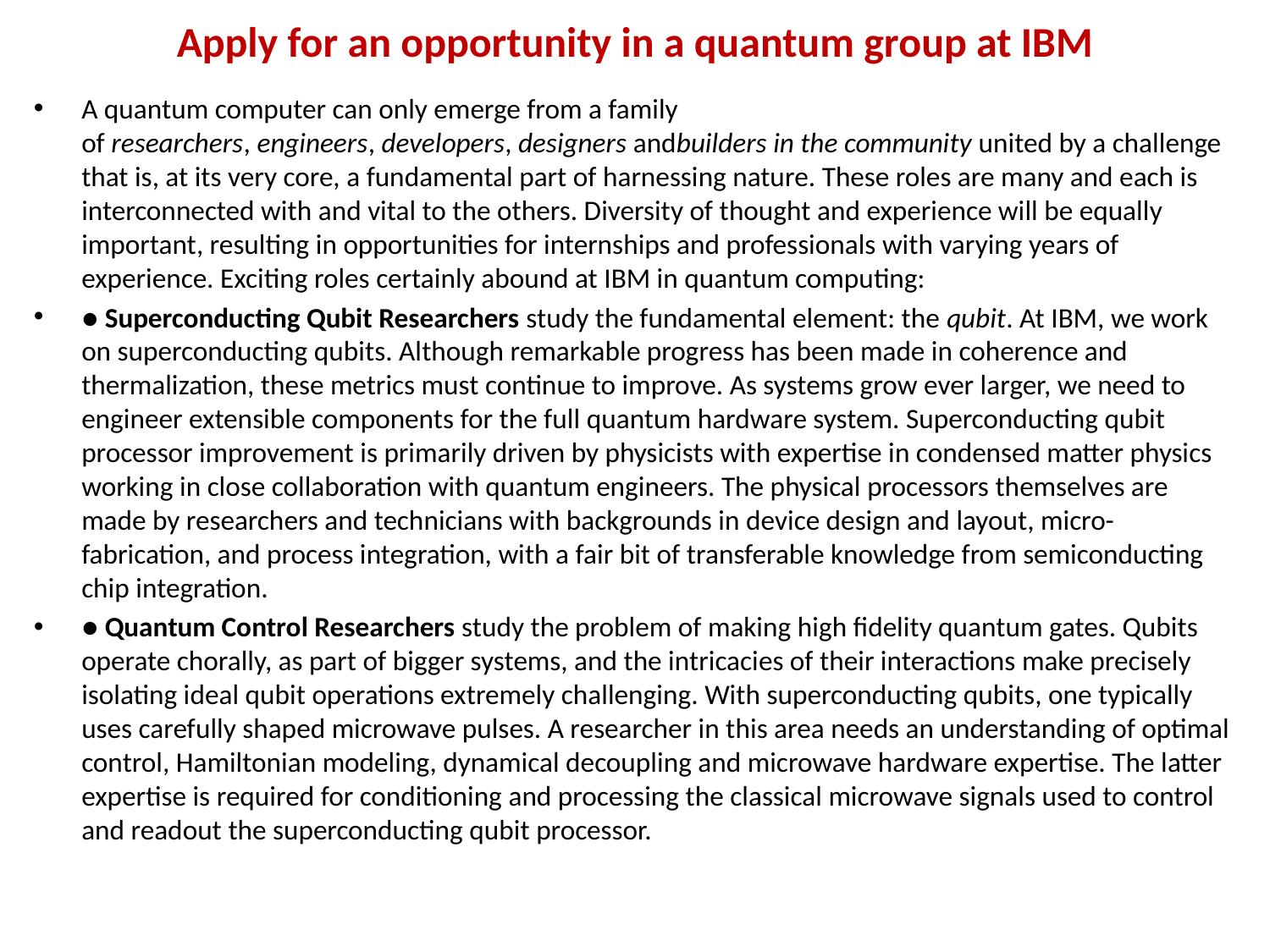

# Apply for an opportunity in a quantum group at IBM
A quantum computer can only emerge from a family of researchers, engineers, developers, designers andbuilders in the community united by a challenge that is, at its very core, a fundamental part of harnessing nature. These roles are many and each is interconnected with and vital to the others. Diversity of thought and experience will be equally important, resulting in opportunities for internships and professionals with varying years of experience. Exciting roles certainly abound at IBM in quantum computing:
● Superconducting Qubit Researchers study the fundamental element: the qubit. At IBM, we work on superconducting qubits. Although remarkable progress has been made in coherence and thermalization, these metrics must continue to improve. As systems grow ever larger, we need to engineer extensible components for the full quantum hardware system. Superconducting qubit processor improvement is primarily driven by physicists with expertise in condensed matter physics working in close collaboration with quantum engineers. The physical processors themselves are made by researchers and technicians with backgrounds in device design and layout, micro-fabrication, and process integration, with a fair bit of transferable knowledge from semiconducting chip integration.
● Quantum Control Researchers study the problem of making high fidelity quantum gates. Qubits operate chorally, as part of bigger systems, and the intricacies of their interactions make precisely isolating ideal qubit operations extremely challenging. With superconducting qubits, one typically uses carefully shaped microwave pulses. A researcher in this area needs an understanding of optimal control, Hamiltonian modeling, dynamical decoupling and microwave hardware expertise. The latter expertise is required for conditioning and processing the classical microwave signals used to control and readout the superconducting qubit processor.